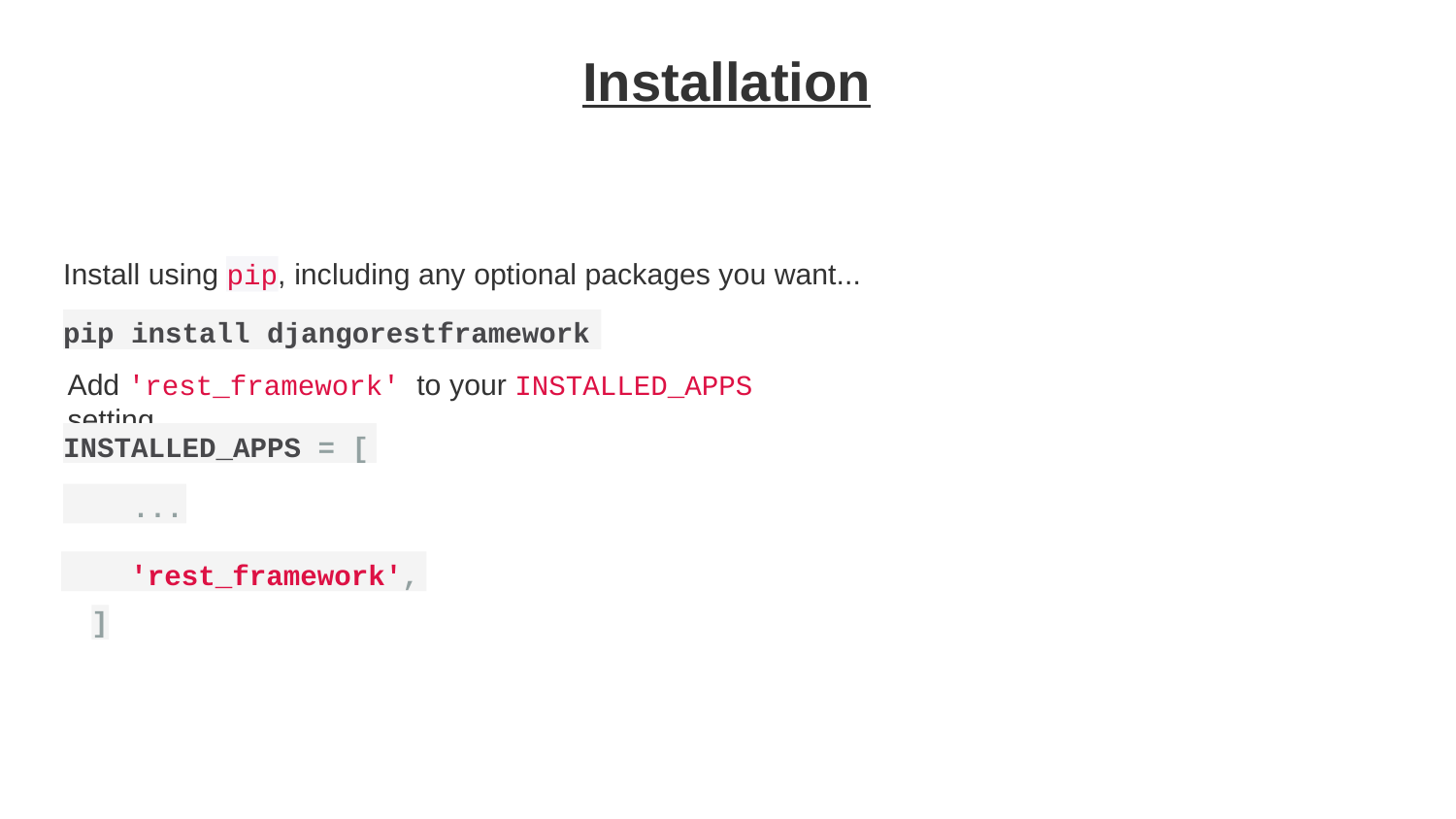

# Installation
Install using pip, including any optional packages you want...

pip install djangorestframework
Add 'rest_framework' to your INSTALLED_APPS setting.
INSTALLED_APPS = [
...
'rest_framework',
]